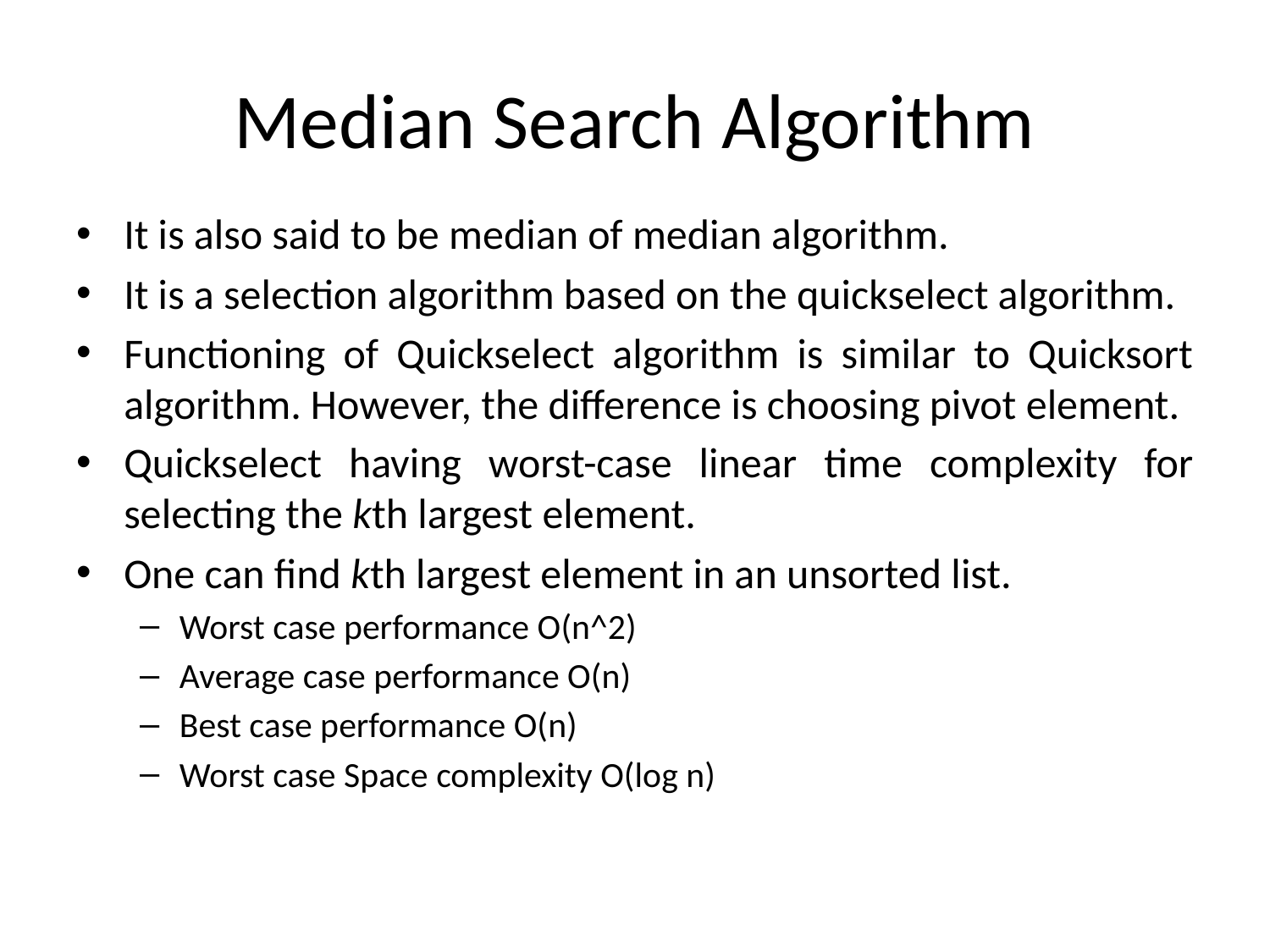

# Median Search Algorithm
It is also said to be median of median algorithm.
It is a selection algorithm based on the quickselect algorithm.
Functioning of Quickselect algorithm is similar to Quicksort algorithm. However, the difference is choosing pivot element.
Quickselect having worst-case linear time complexity for selecting the kth largest element.
One can find kth largest element in an unsorted list.
Worst case performance O(n^2)
Average case performance O(n)
Best case performance O(n)
Worst case Space complexity O(log n)